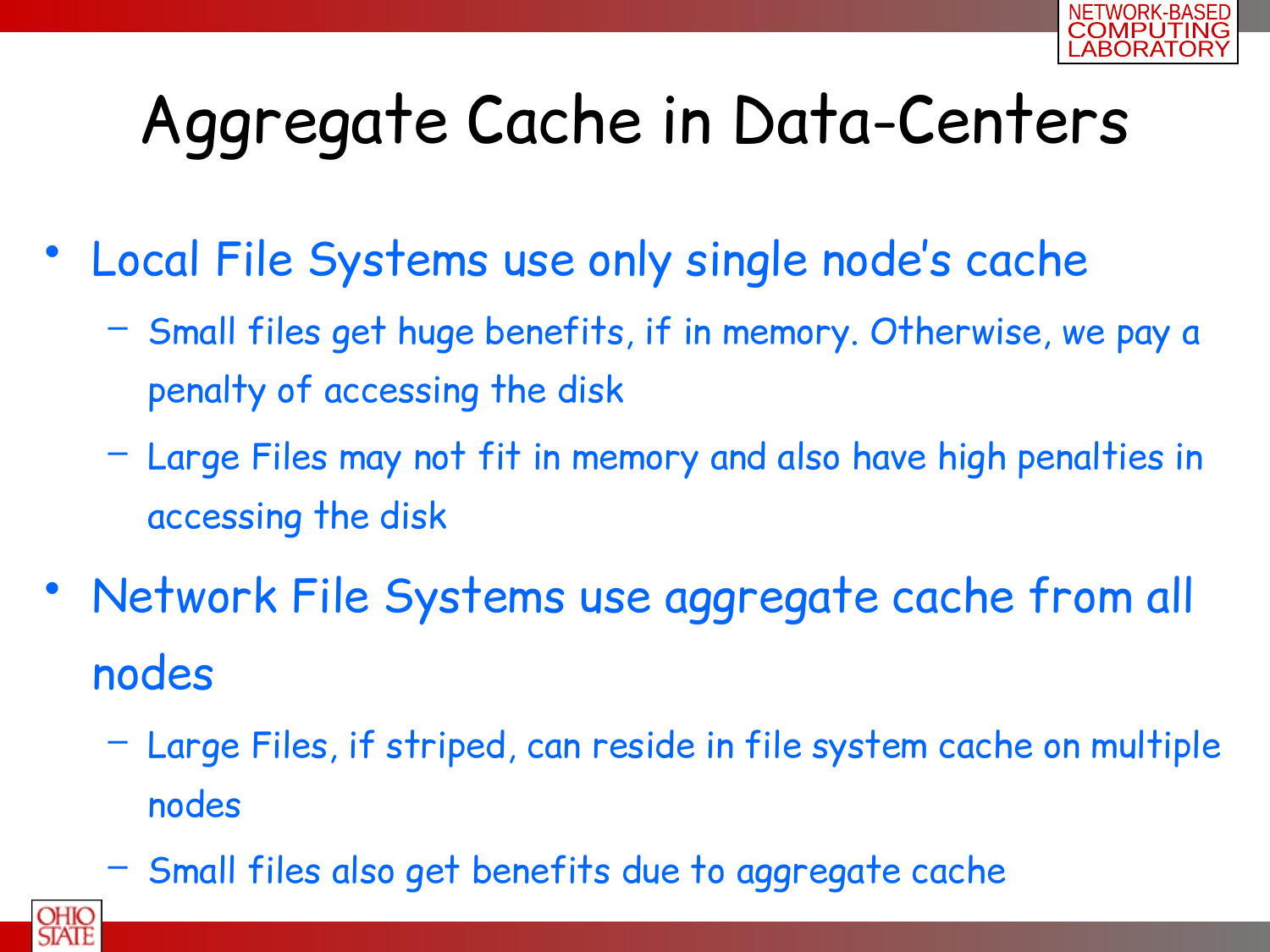

# Aggregate Cache in Data-Centers
Local File Systems use only single node’s cache
Small files get huge benefits, if in memory. Otherwise, we pay a penalty of accessing the disk
Large Files may not fit in memory and also have high penalties in accessing the disk
Network File Systems use aggregate cache from all nodes
Large Files, if striped, can reside in file system cache on multiple nodes
Small files also get benefits due to aggregate cache